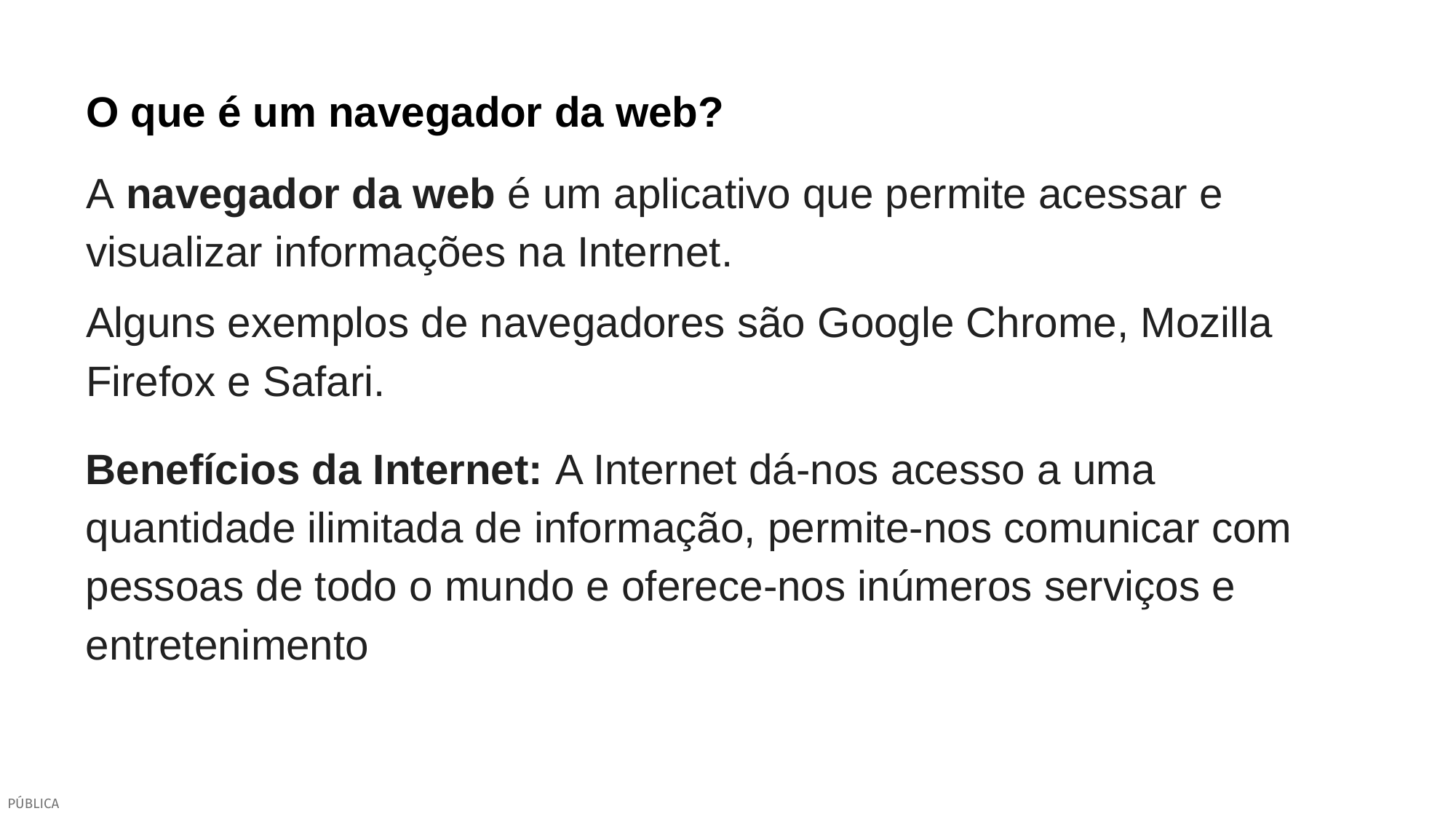

O que é um navegador da web?
A navegador da web é um aplicativo que permite acessar e visualizar informações na Internet.
Alguns exemplos de navegadores são Google Chrome, Mozilla Firefox e Safari.
Benefícios da Internet: A Internet dá-nos acesso a uma quantidade ilimitada de informação, permite-nos comunicar com pessoas de todo o mundo e oferece-nos inúmeros serviços e entretenimento